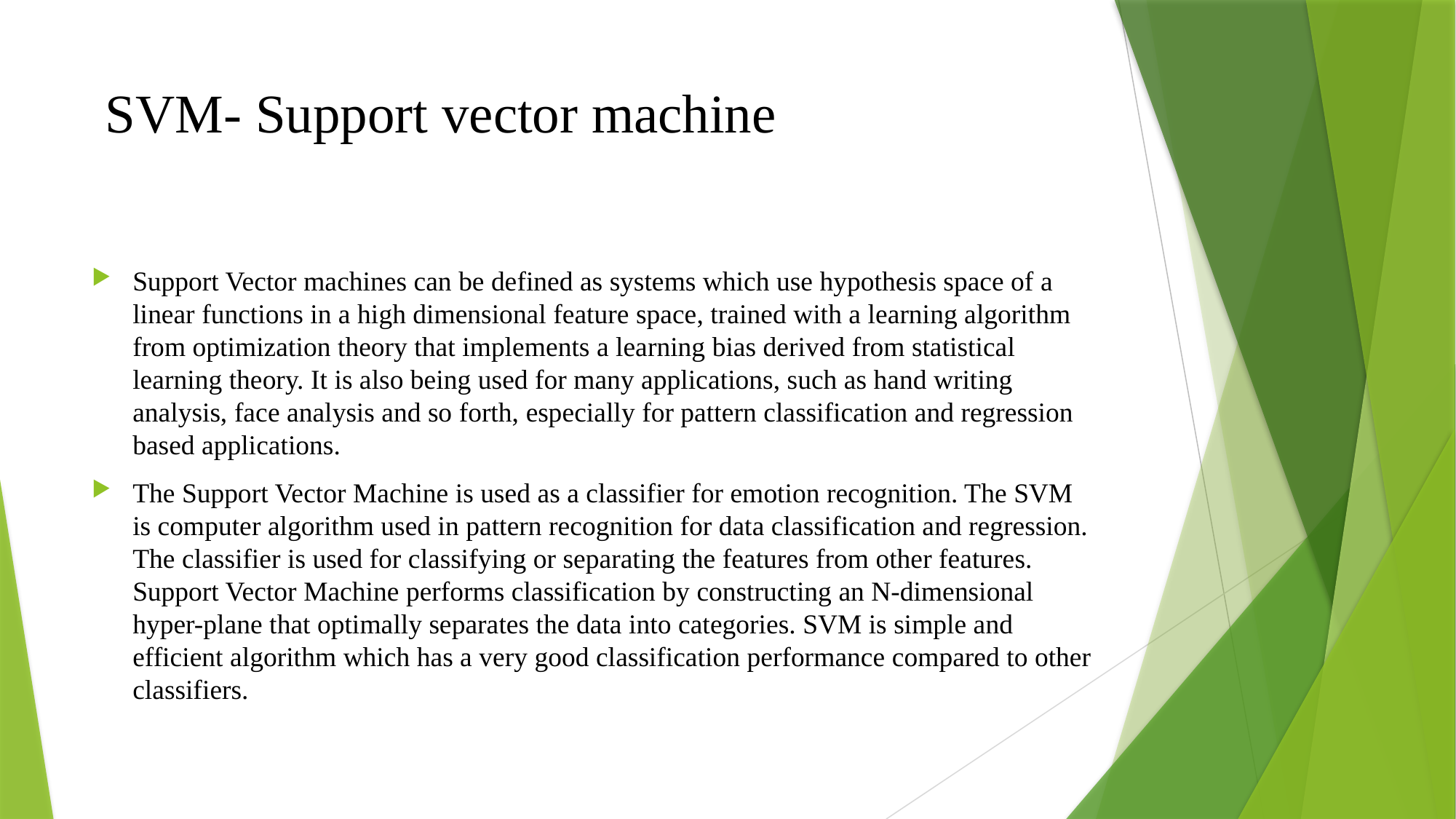

# SVM- Support vector machine
Support Vector machines can be defined as systems which use hypothesis space of a linear functions in a high dimensional feature space, trained with a learning algorithm from optimization theory that implements a learning bias derived from statistical learning theory. It is also being used for many applications, such as hand writing analysis, face analysis and so forth, especially for pattern classification and regression based applications.
The Support Vector Machine is used as a classifier for emotion recognition. The SVM is computer algorithm used in pattern recognition for data classification and regression. The classifier is used for classifying or separating the features from other features. Support Vector Machine performs classification by constructing an N-dimensional hyper-plane that optimally separates the data into categories. SVM is simple and efficient algorithm which has a very good classification performance compared to other classifiers.